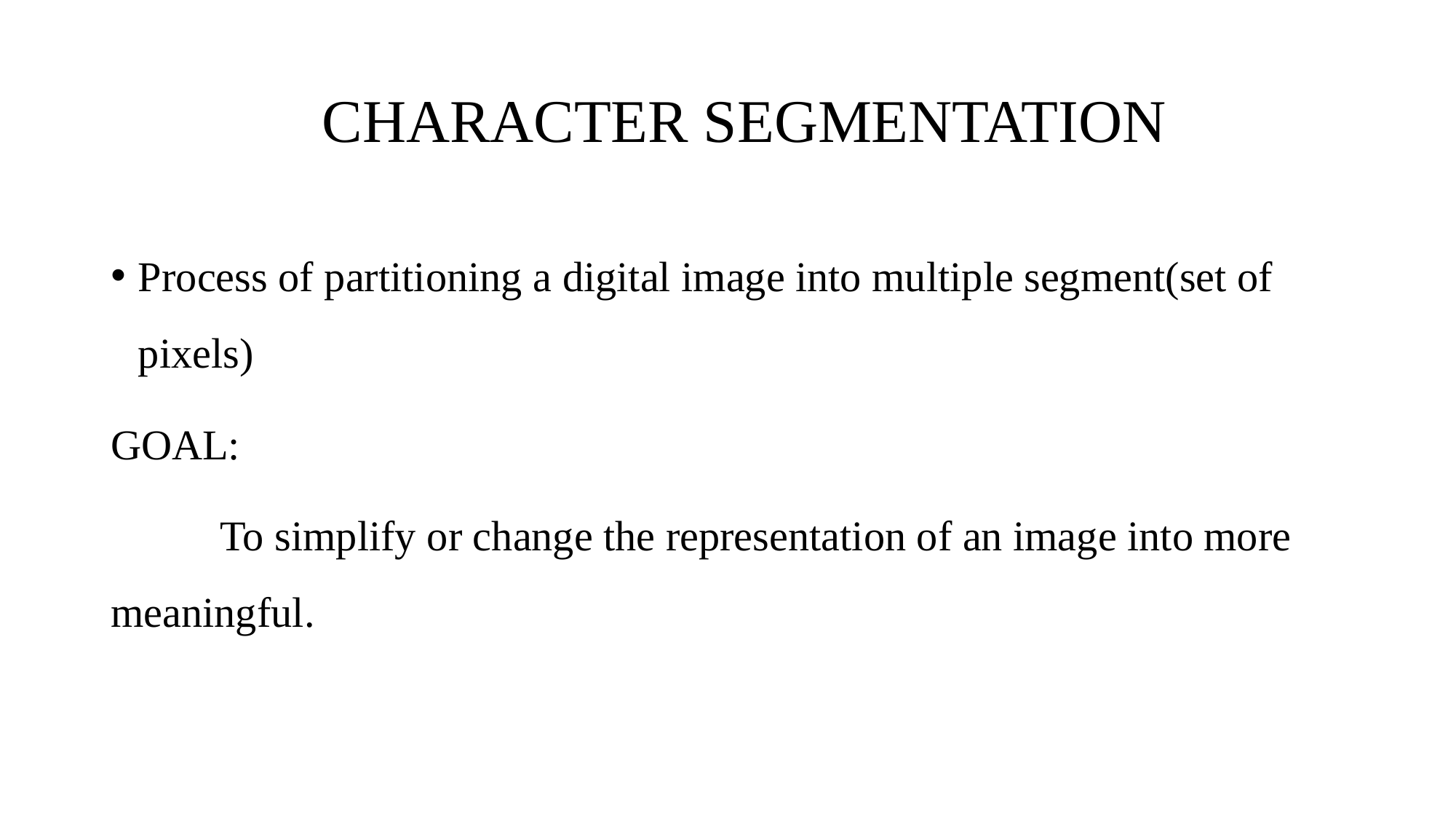

# CHARACTER SEGMENTATION
Process of partitioning a digital image into multiple segment(set of pixels)
GOAL:
	To simplify or change the representation of an image into more meaningful.